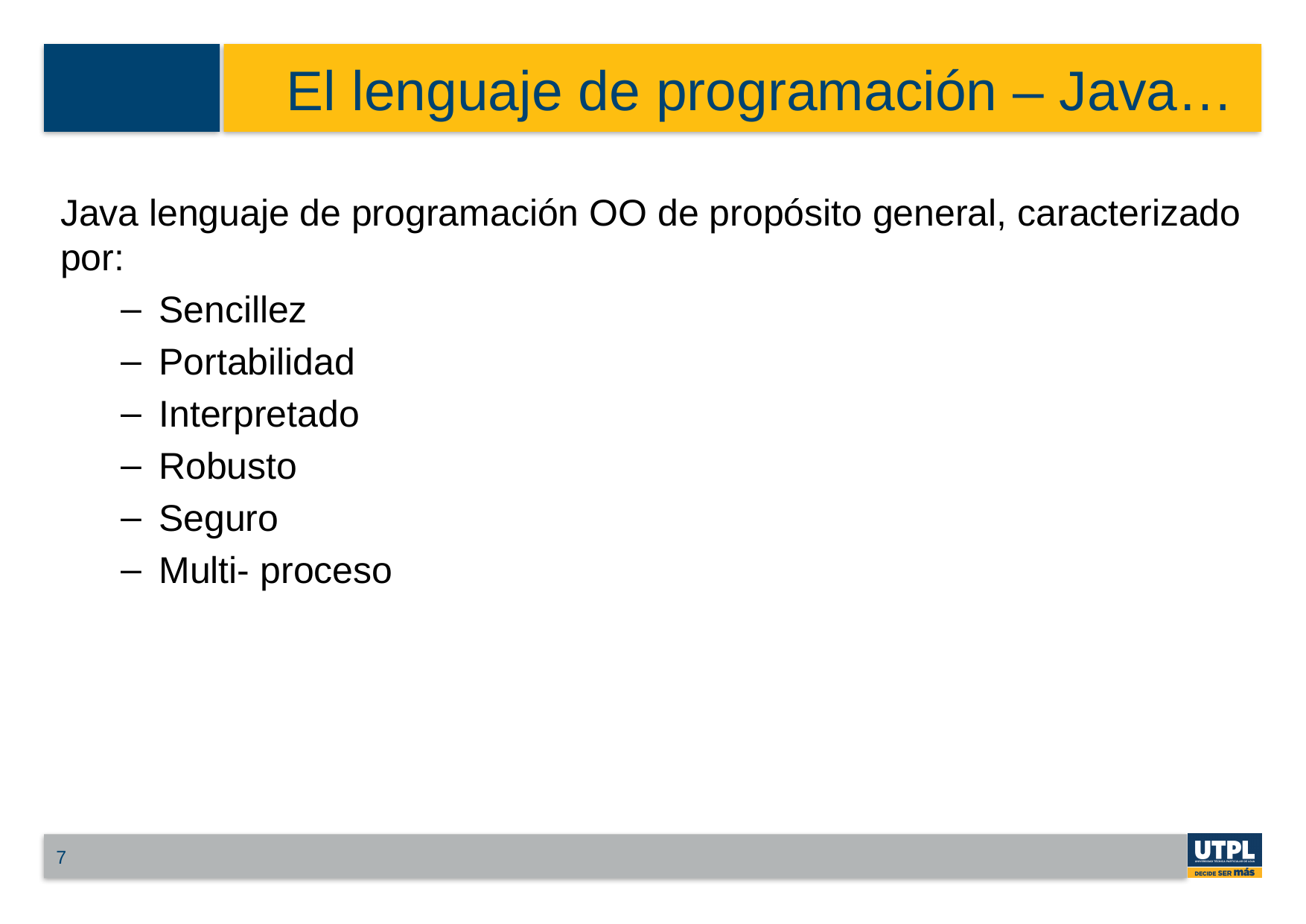

# El lenguaje de programación – Java…
Java lenguaje de programación OO de propósito general, caracterizado por:
Sencillez
Portabilidad
Interpretado
Robusto
Seguro
Multi- proceso

7